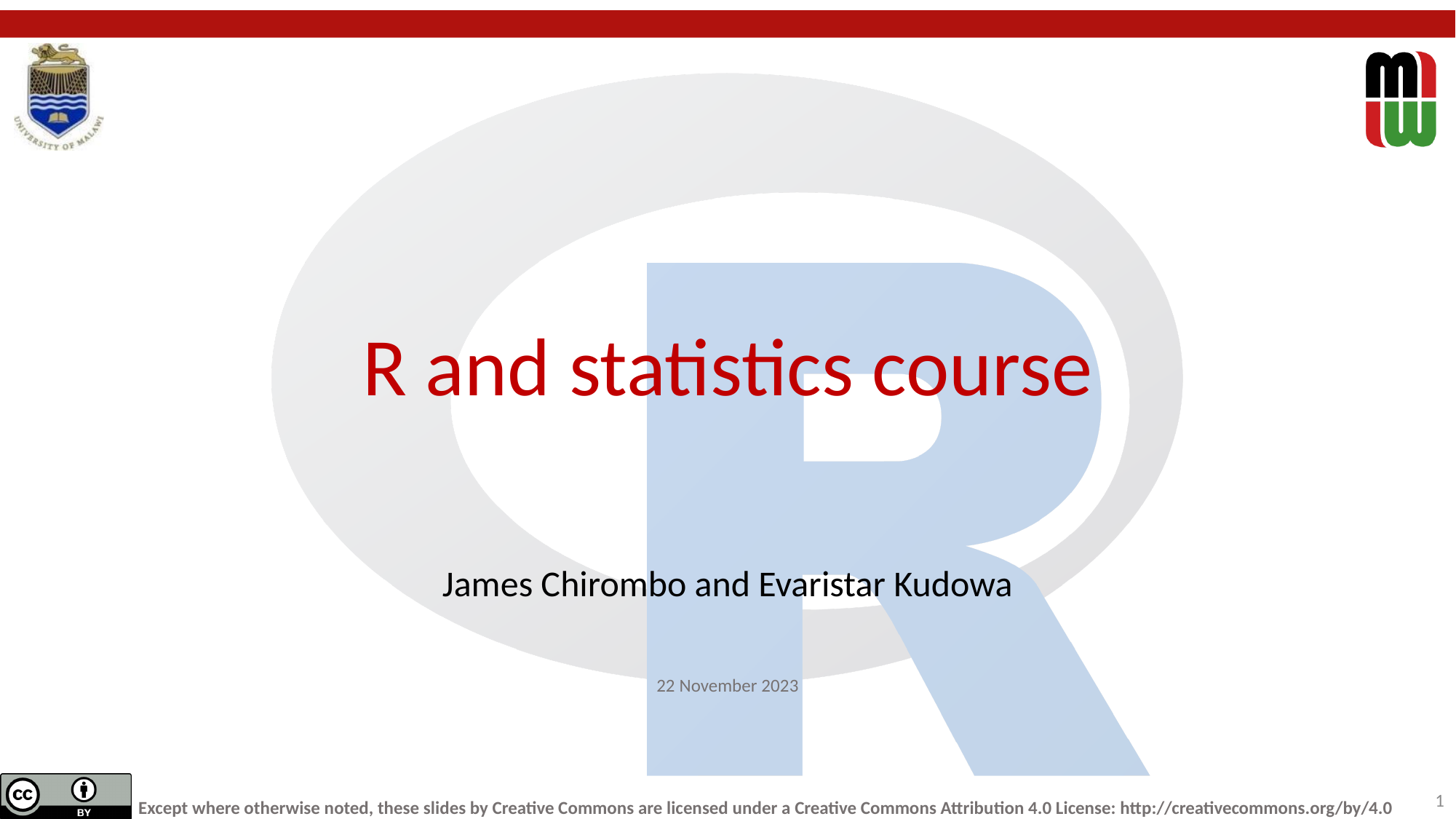

# R and statistics course
James Chirombo and Evaristar Kudowa
22 November 2023
1